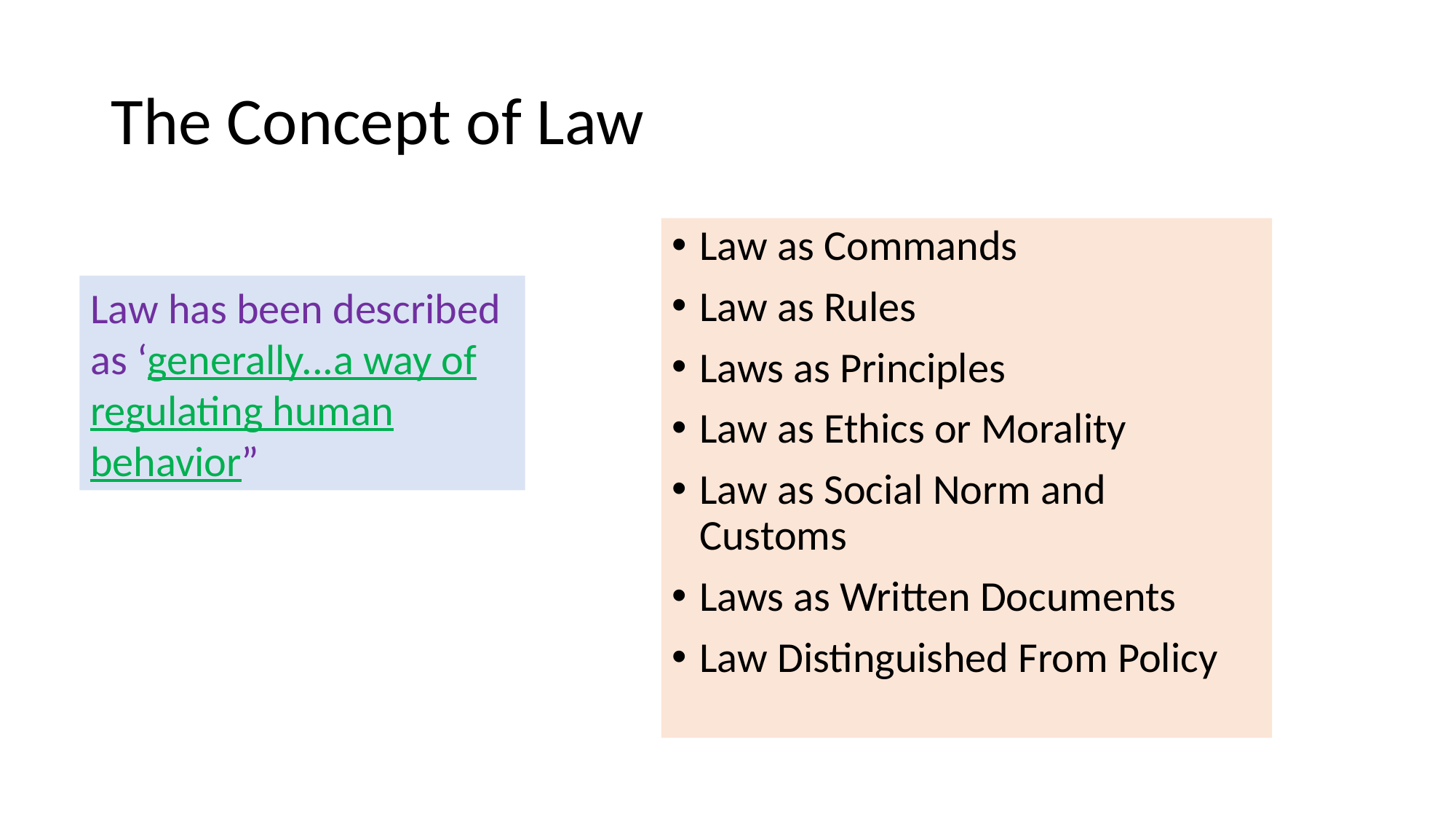

# The Concept of Law
Law as Commands
Law as Rules
Laws as Principles
Law as Ethics or Morality
Law as Social Norm and Customs
Laws as Written Documents
Law Distinguished From Policy
Law has been described as ‘generally...a way of regulating human behavior”